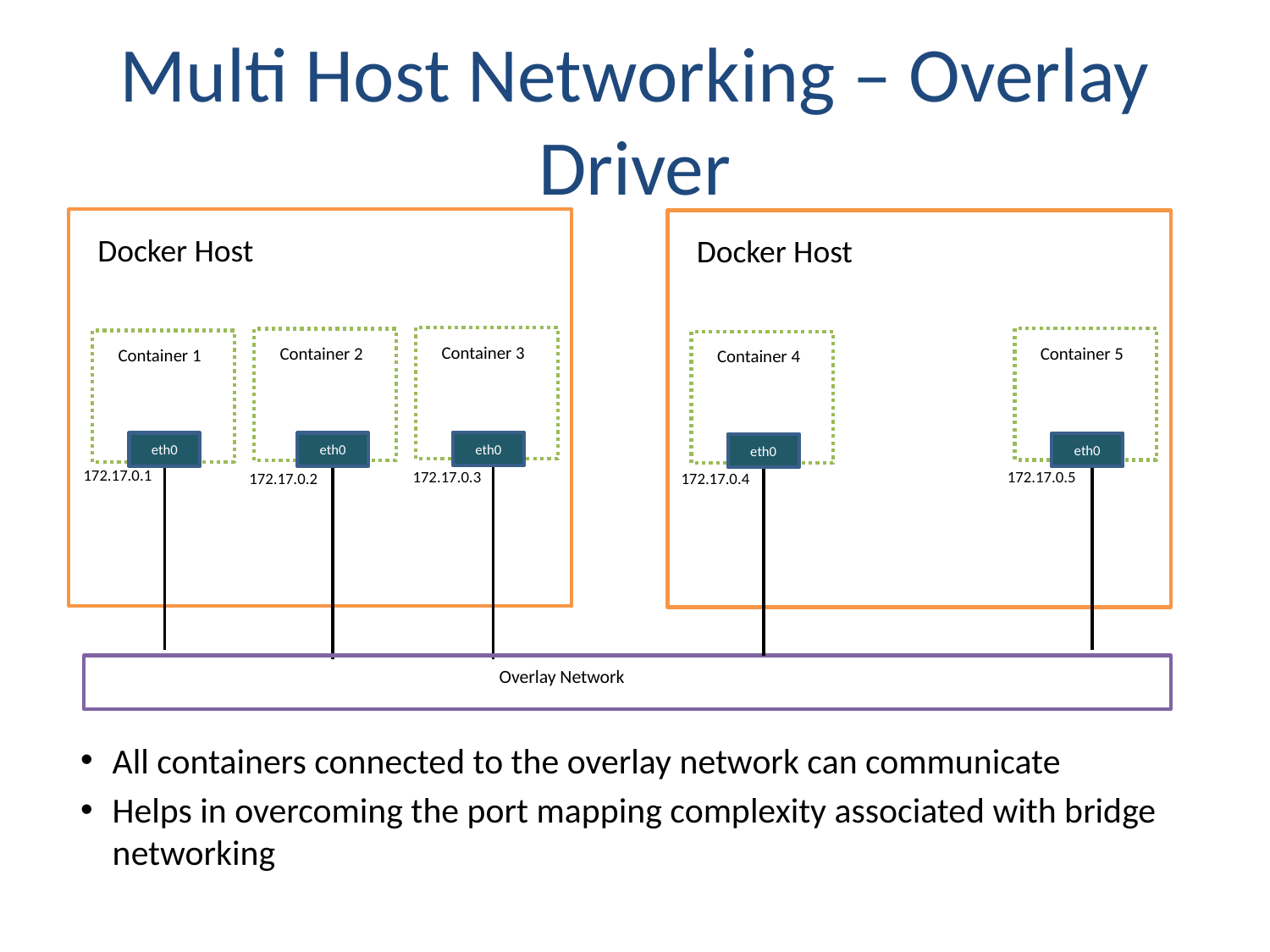

# Multi Host Networking – Overlay Driver

Docker Host
Docker Host

Container 3
Container 5
Container 2
Container 1
Container 4
eth0
eth0
eth0
eth0
eth0
172.17.0.1
172.17.0.3
172.17.0.5
172.17.0.4
172.17.0.2

Overlay Network
All containers connected to the overlay network can communicate
Helps in overcoming the port mapping complexity associated with bridge networking